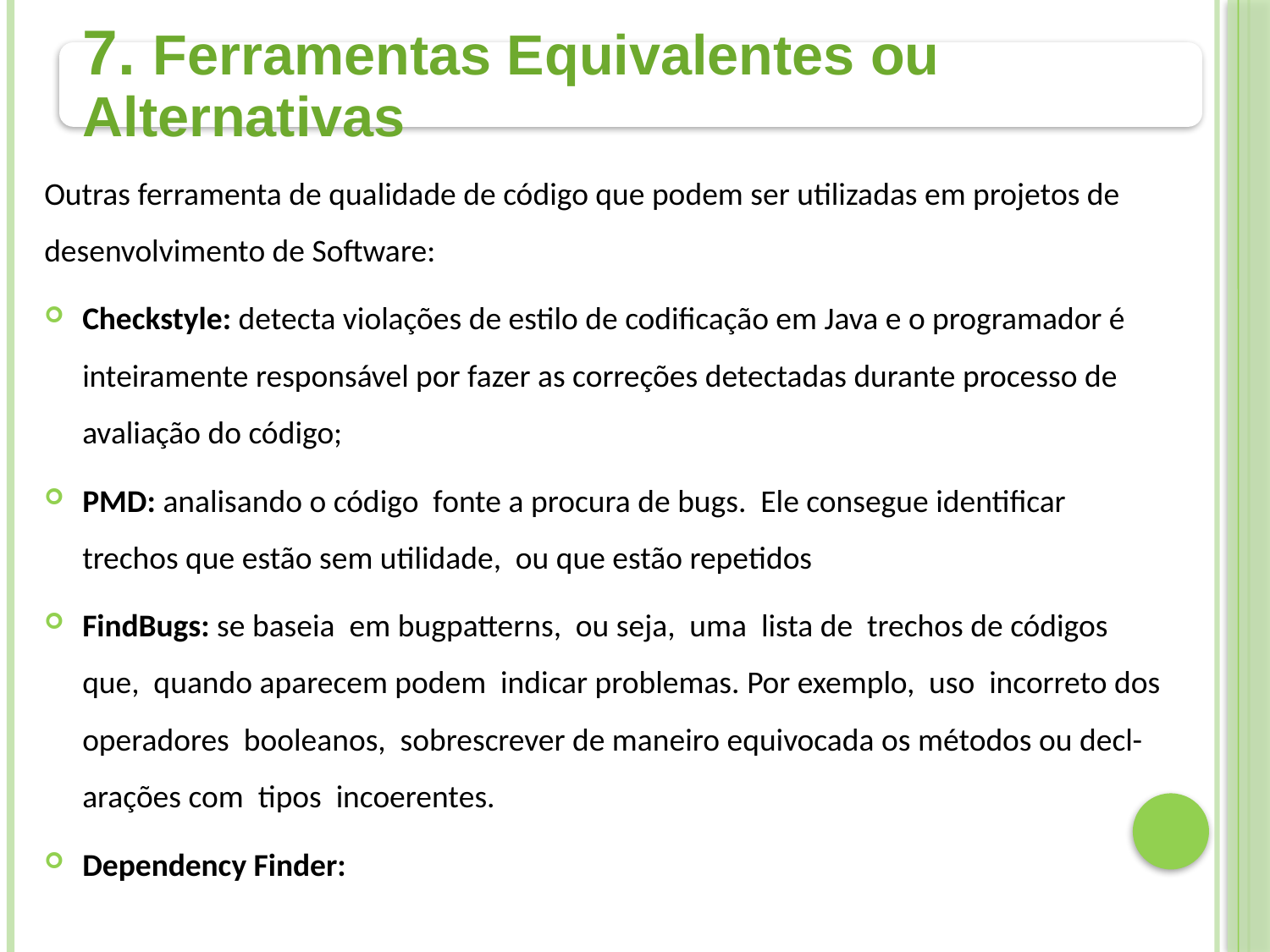

7. Ferramentas Equivalentes ou Alternativas
Outras ferramenta de qualidade de código que podem ser utilizadas em projetos de desenvolvimento de Software:
Checkstyle: detecta violações de estilo de codificação em Java e o programador é inteiramente responsável por fazer as correções detectadas durante processo de avaliação do código;
PMD: analisando o código  fonte a procura de bugs.  Ele consegue identificar  trechos que estão sem utilidade,  ou que estão repetidos
FindBugs: se baseia  em bugpatterns,  ou seja,  uma  lista de  trechos de códigos que,  quando aparecem podem  indicar problemas. Por exemplo,  uso  incorreto dos operadores  booleanos,  sobrescrever de maneiro equivocada os métodos ou decl- arações com  tipos  incoerentes.
Dependency Finder: